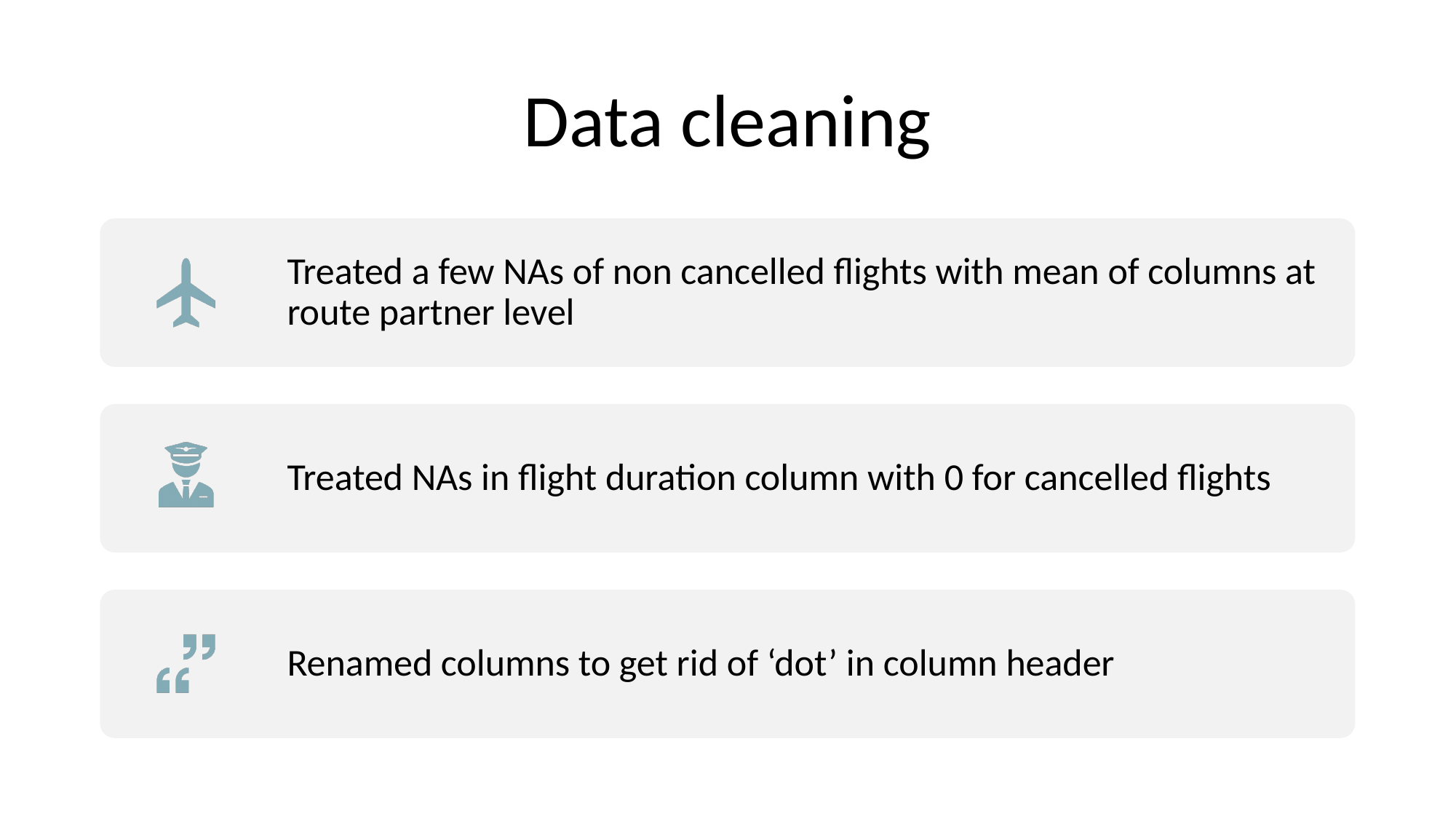

# Data cleaning
Treated a few NAs of non cancelled flights with mean of columns at route partner level
Treated NAs in flight duration column with 0 for cancelled flights
Renamed columns to get rid of ‘dot’ in column header